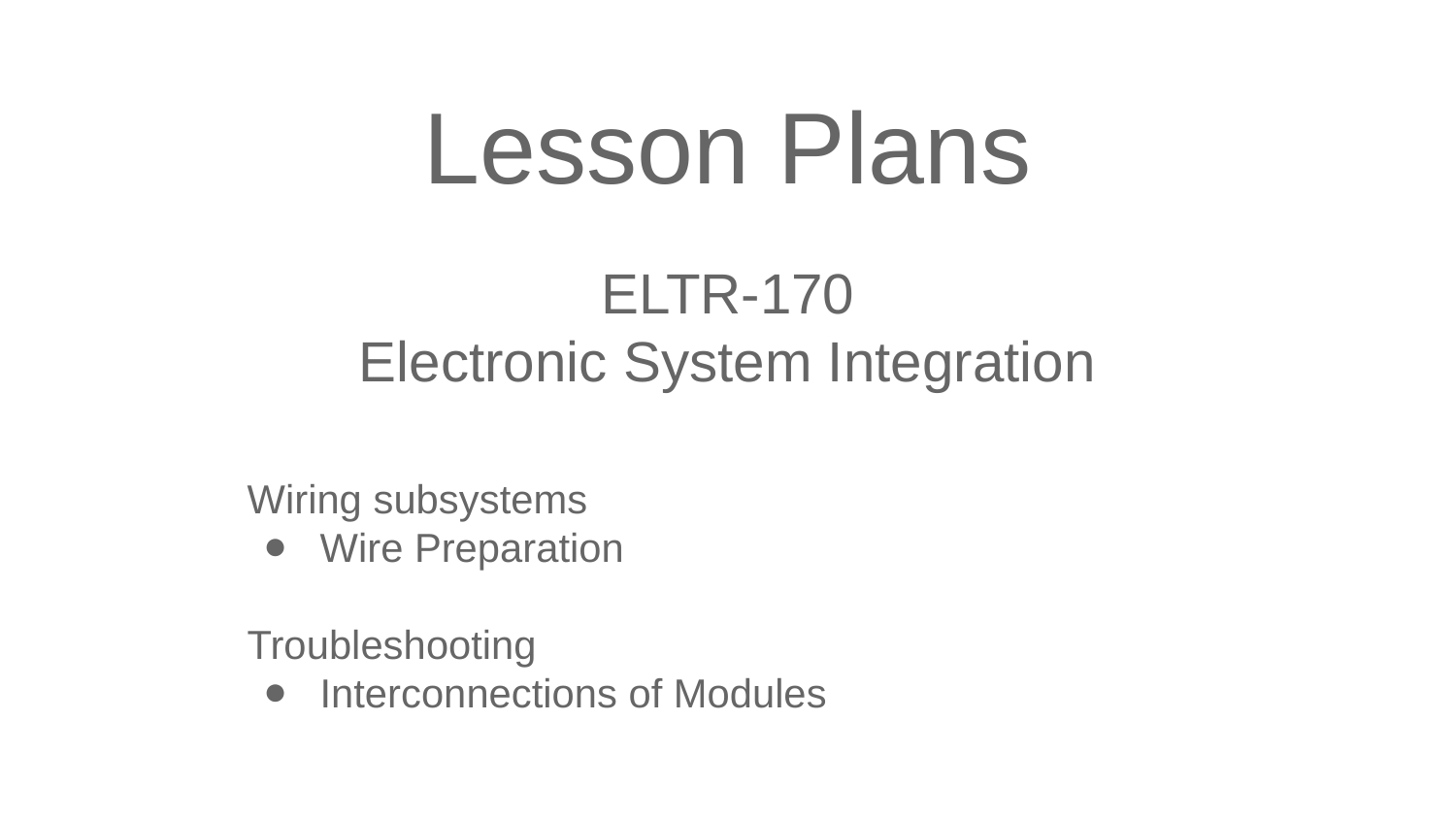

Lesson Plans

ELTR-170
Electronic System Integration

Wiring subsystems
Wire Preparation

Troubleshooting
Interconnections of Modules